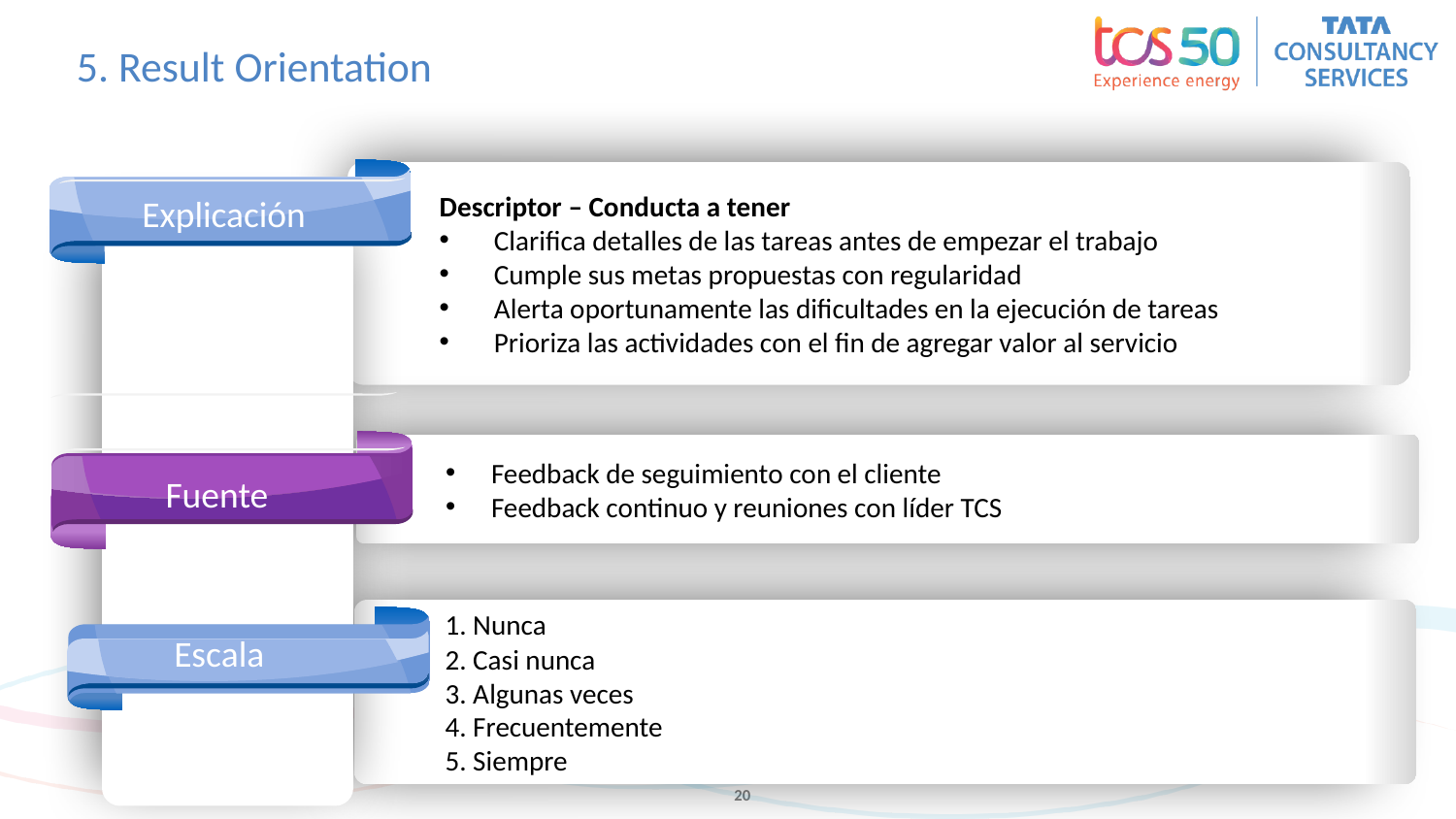

# 5. Result Orientation

`

Explicación
Descriptor – Conducta a tener
Clarifica detalles de las tareas antes de empezar el trabajo
Cumple sus metas propuestas con regularidad
Alerta oportunamente las dificultades en la ejecución de tareas
Prioriza las actividades con el fin de agregar valor al servicio

Fuente
Feedback de seguimiento con el cliente
Feedback continuo y reuniones con líder TCS

`

Escala
1. Nunca
2. Casi nunca
3. Algunas veces
4. Frecuentemente
5. Siempre